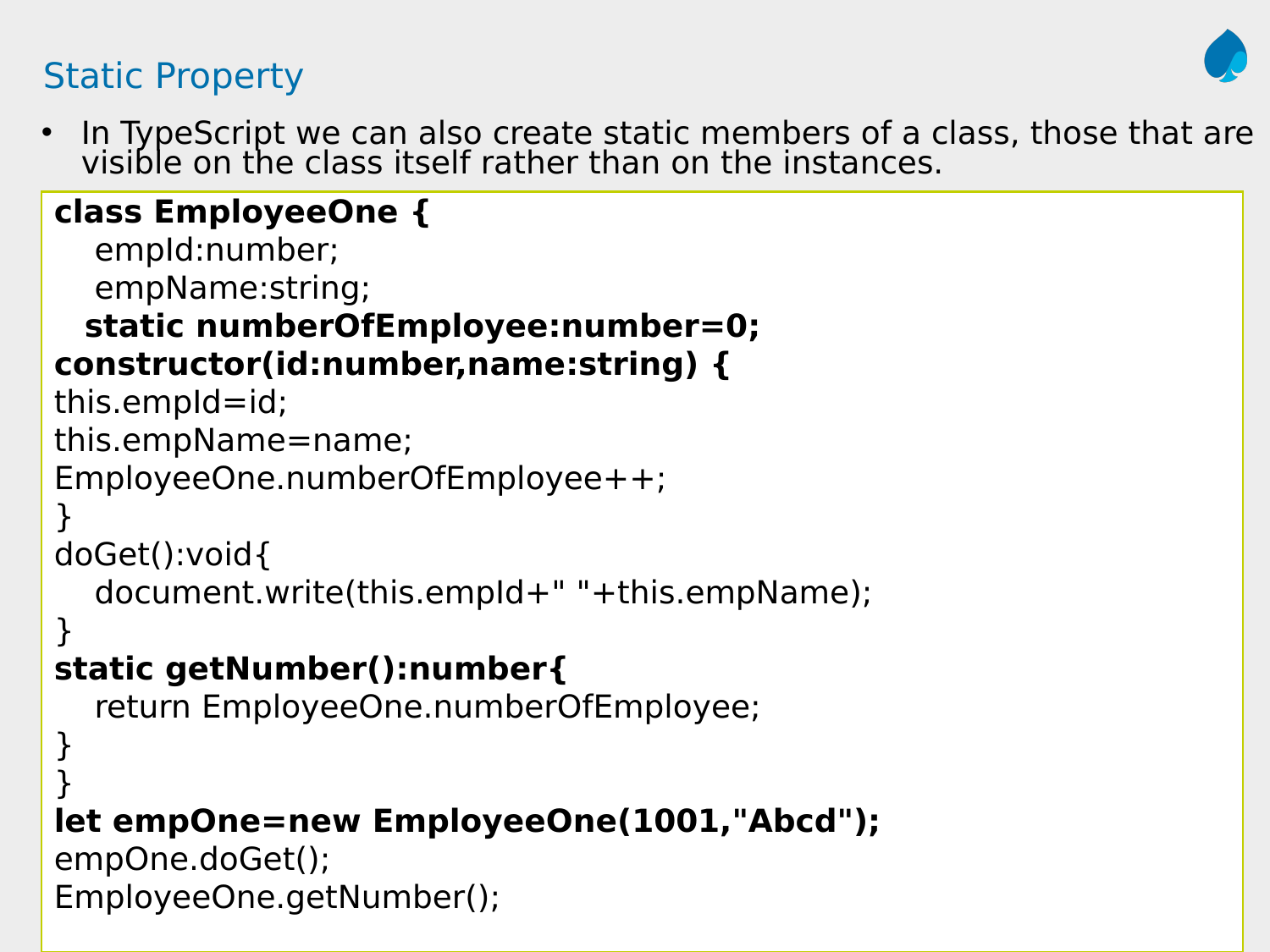

# Static Property
In TypeScript we can also create static members of a class, those that are visible on the class itself rather than on the instances.

class EmployeeOne {
    empId:number;
    empName:string;
   static numberOfEmployee:number=0;
constructor(id:number,name:string) {
this.empId=id;
this.empName=name;
EmployeeOne.numberOfEmployee++;
}
doGet():void{
    document.write(this.empId+" "+this.empName);
}
static getNumber():number{
    return EmployeeOne.numberOfEmployee;
}
}
let empOne=new EmployeeOne(1001,"Abcd");
empOne.doGet();
EmployeeOne.getNumber();